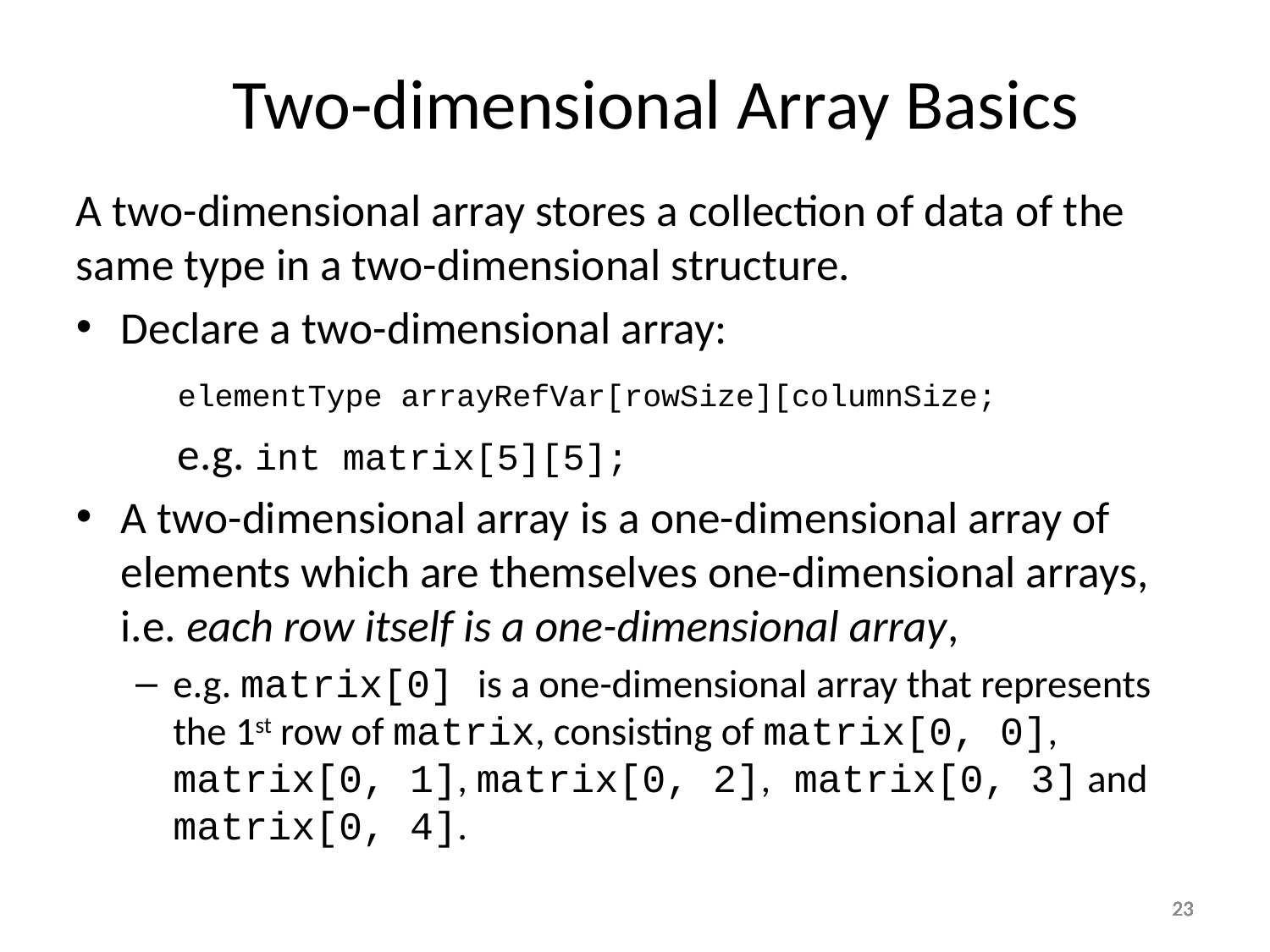

Two-dimensional Array Basics
A two-dimensional array stores a collection of data of the same type in a two-dimensional structure.
Declare a two-dimensional array:
	elementType arrayRefVar[rowSize][columnSize;
	e.g. int matrix[5][5];
A two-dimensional array is a one-dimensional array of elements which are themselves one-dimensional arrays, i.e. each row itself is a one-dimensional array,
e.g. matrix[0] is a one-dimensional array that represents the 1st row of matrix, consisting of matrix[0, 0], matrix[0, 1], matrix[0, 2], matrix[0, 3] and matrix[0, 4].

23
23
23
23
23
23
23
23
23